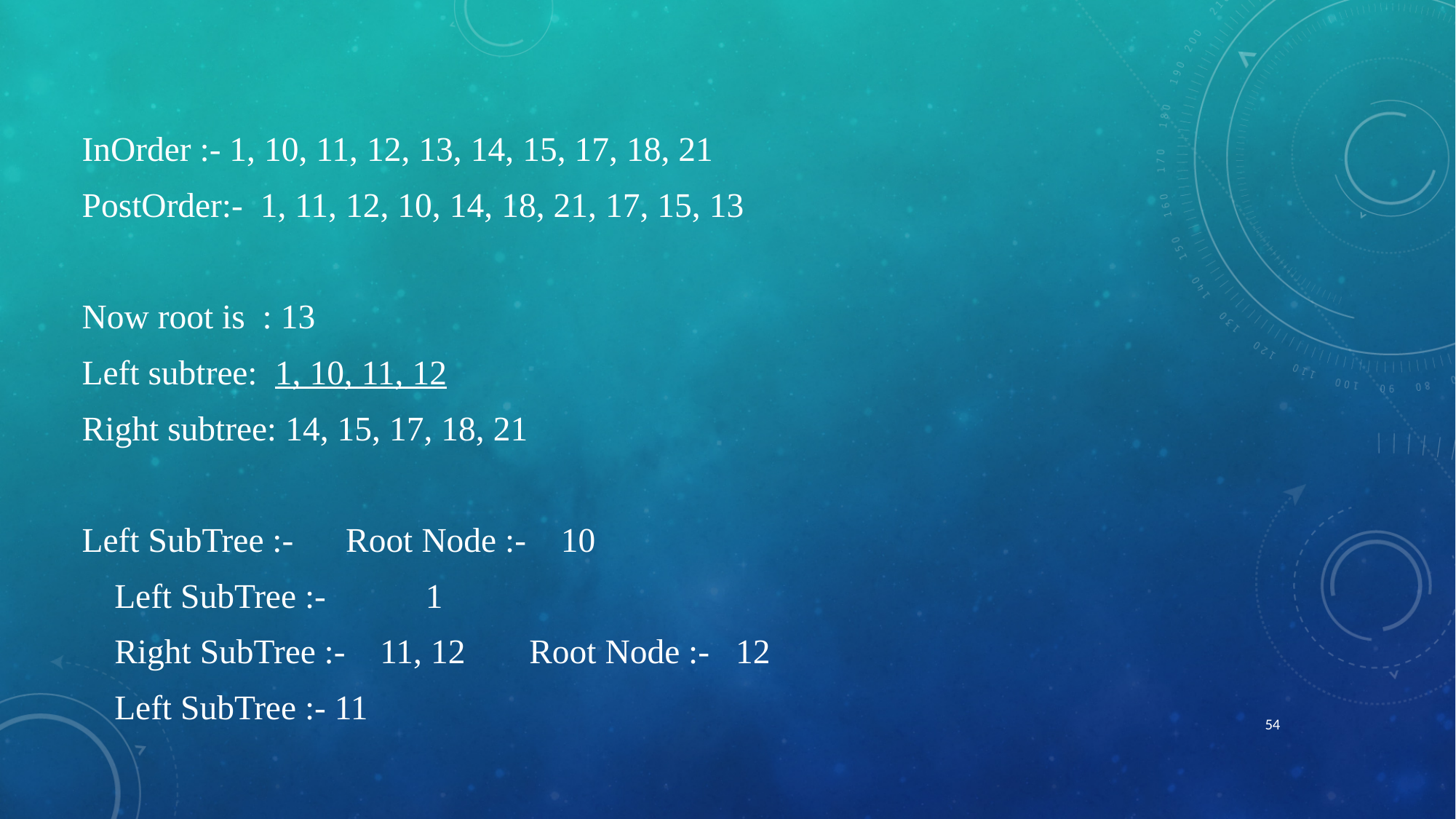

InOrder :- 1, 10, 11, 12, 13, 14, 15, 17, 18, 21
PostOrder:-  1, 11, 12, 10, 14, 18, 21, 17, 15, 13

Now root is  : 13
Left subtree:  1, 10, 11, 12
Right subtree: 14, 15, 17, 18, 21

Left SubTree :-      Root Node :-    10
						Left SubTree :- 	1
						Right SubTree :-    11, 12			Root Node :-   12
															Left SubTree :- 11
54